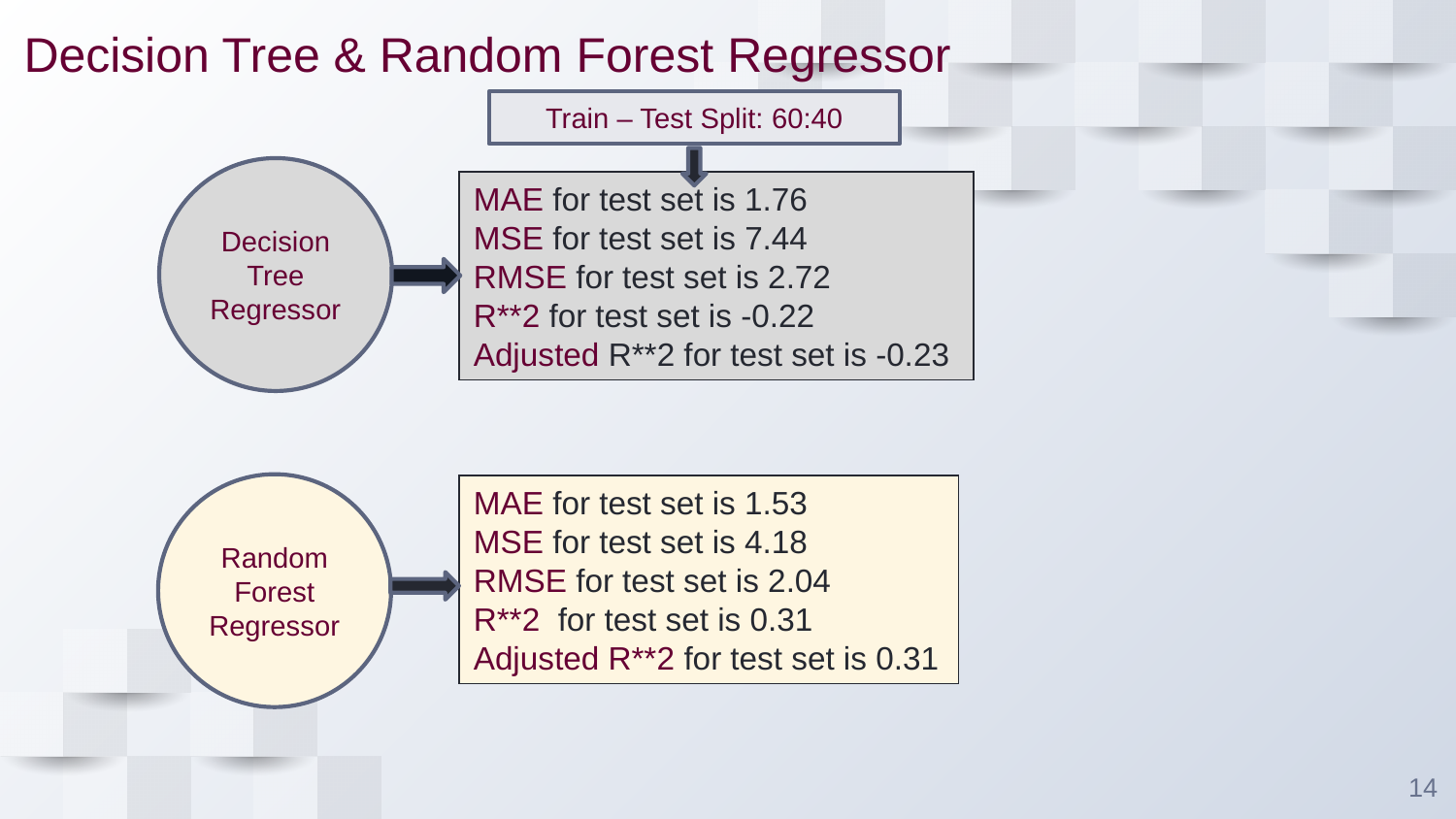

# Decision Tree & Random Forest Regressor
Train – Test Split: 60:40

Decision Tree Regressor
MAE for test set is 1.76
MSE for test set is 7.44
RMSE for test set is 2.72
R**2 for test set is -0.22
Adjusted R**2 for test set is -0.23

Random Forest Regressor
MAE for test set is 1.53
MSE for test set is 4.18
RMSE for test set is 2.04
R**2  for test set is 0.31
Adjusted R**2 for test set is 0.31

14